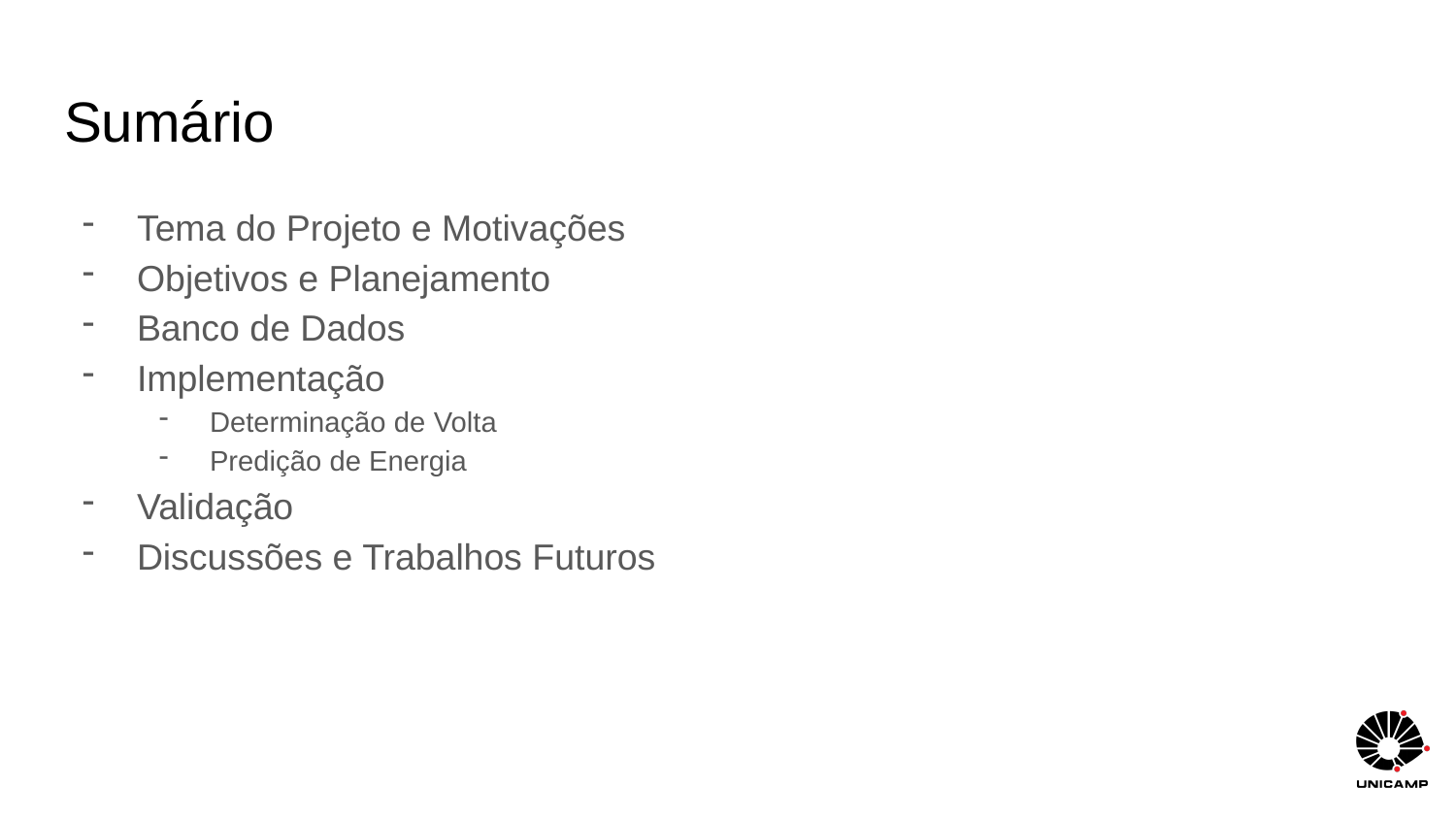

# Sumário
Tema do Projeto e Motivações
Objetivos e Planejamento
Banco de Dados
Implementação
Determinação de Volta
Predição de Energia
Validação
Discussões e Trabalhos Futuros